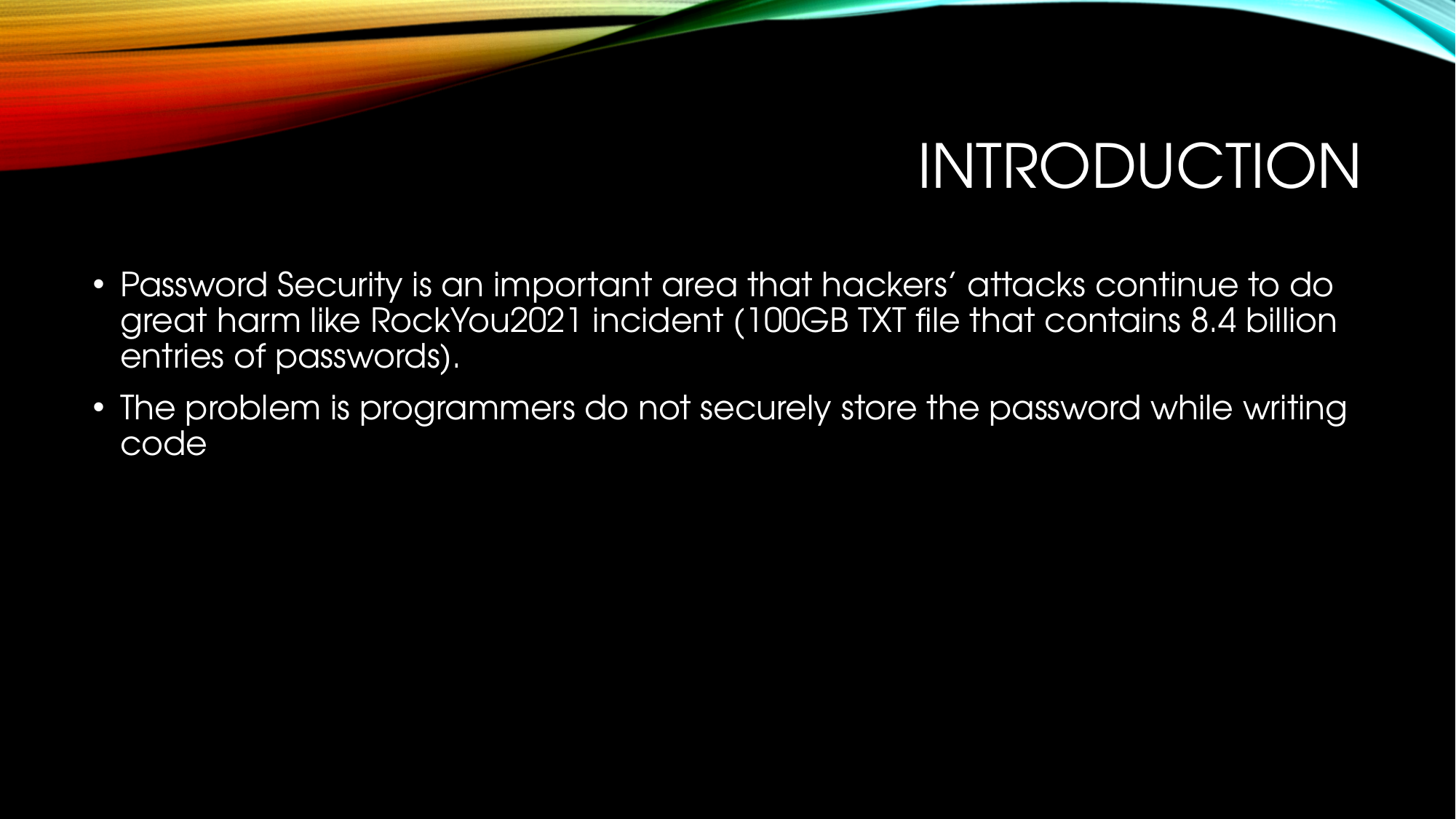

# Introduction
Password Security is an important area that hackers’ attacks continue to do great harm like RockYou2021 incident (100GB TXT file that contains 8.4 billion entries of passwords).
The problem is programmers do not securely store the password while writing code